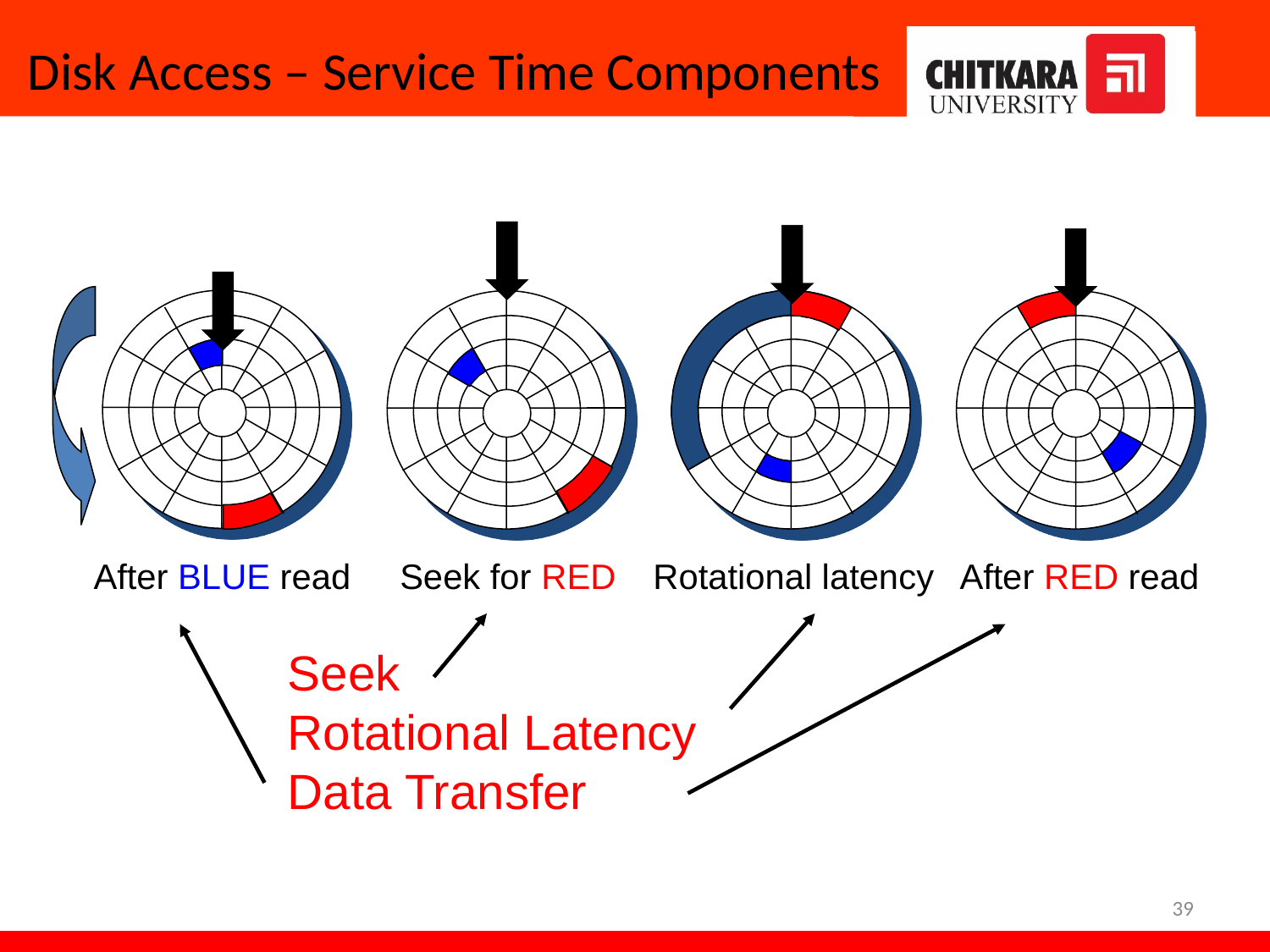

# Disk Access – Service Time Components

After BLUE read
Seek for RED
Rotational latency
After RED read

Seek
Rotational Latency
Data Transfer

39